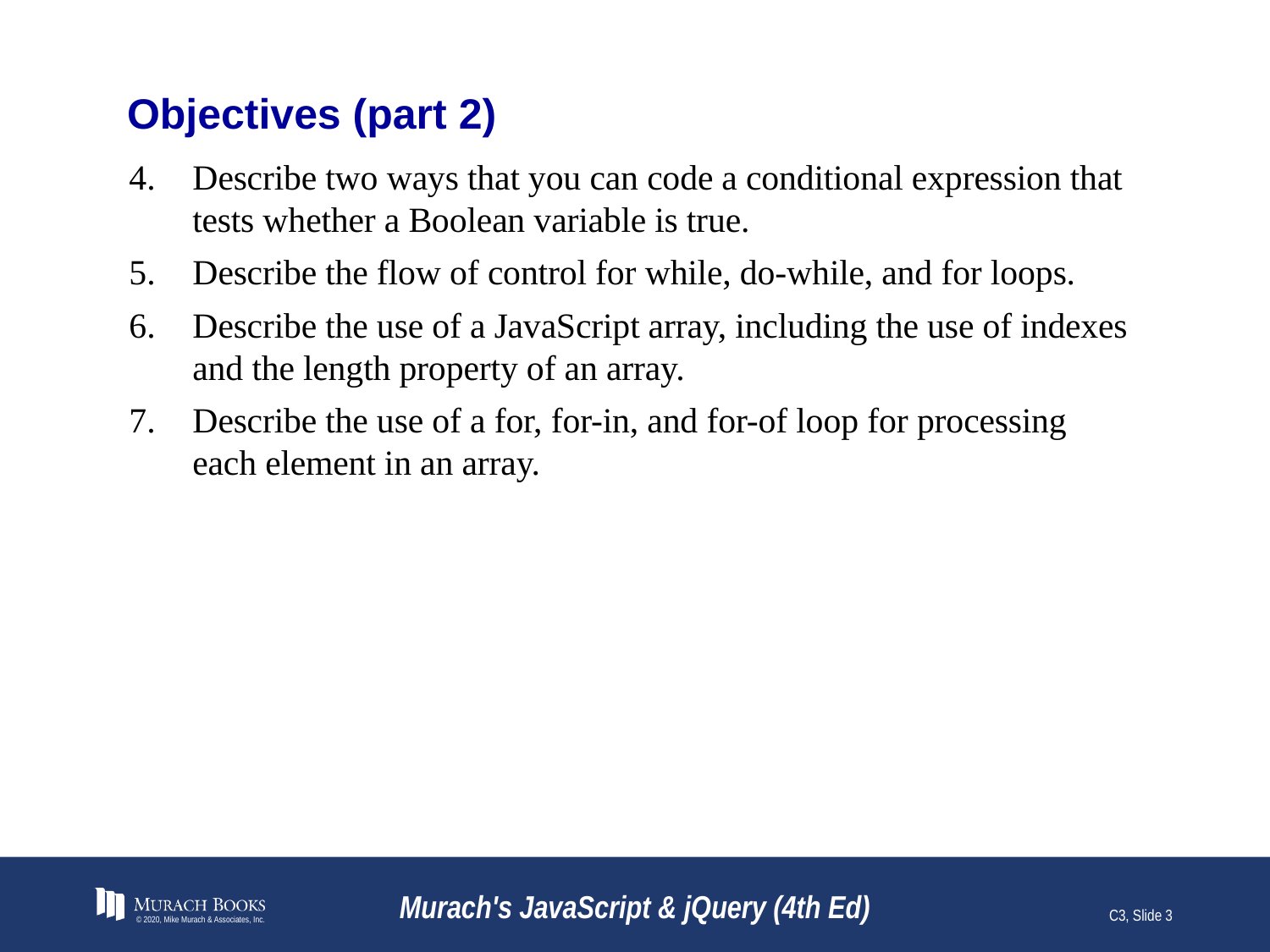

# Objectives (part 2)
Describe two ways that you can code a conditional expression that tests whether a Boolean variable is true.
Describe the flow of control for while, do-while, and for loops.
Describe the use of a JavaScript array, including the use of indexes and the length property of an array.
Describe the use of a for, for-in, and for-of loop for processing each element in an array.

© 2020, Mike Murach & Associates, Inc.
Murach's JavaScript & jQuery (4th Ed)

C3, Slide 3